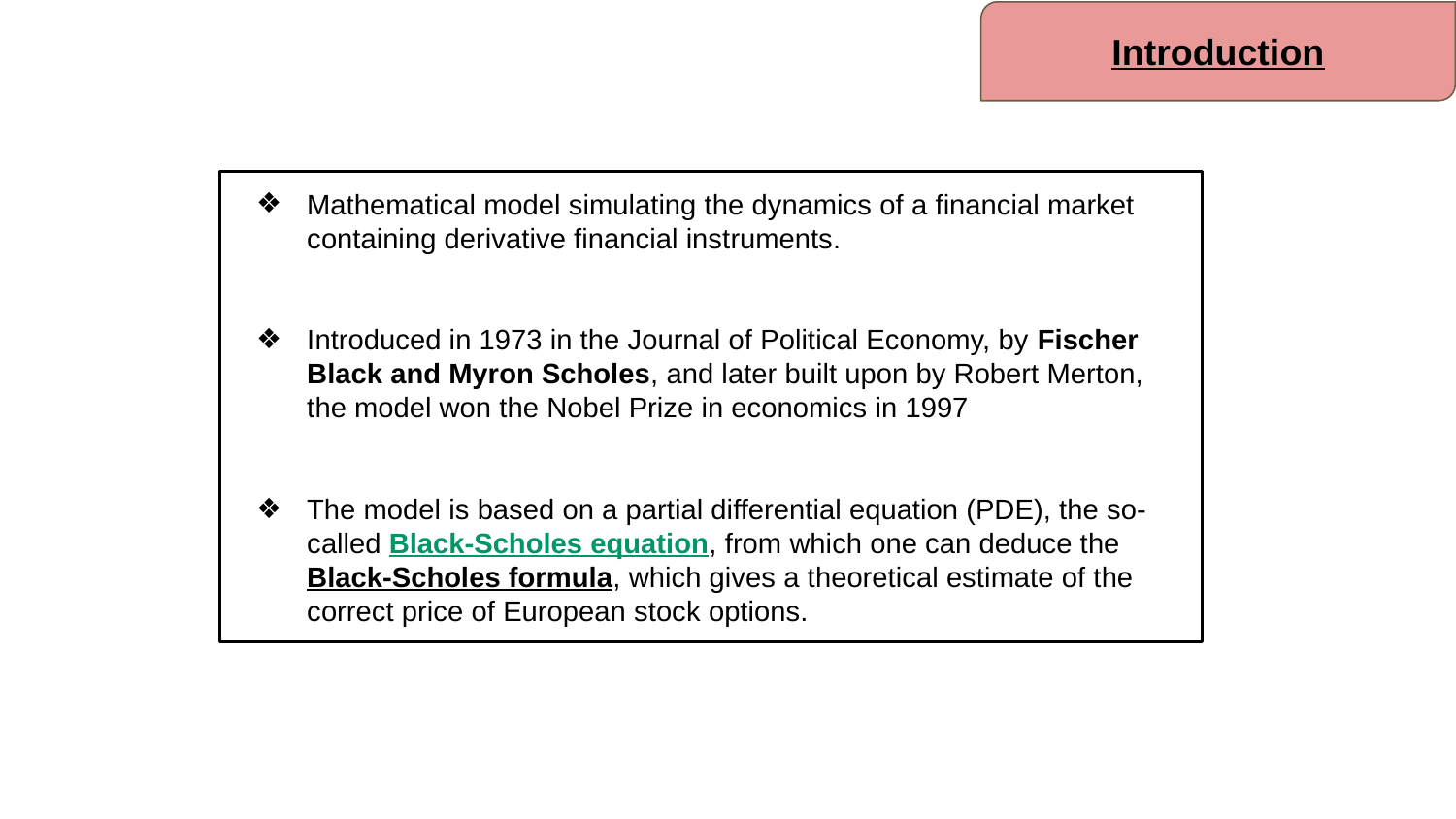

Introduction
Mathematical model simulating the dynamics of a financial market containing derivative financial instruments.

Introduced in 1973 in the Journal of Political Economy, by Fischer Black and Myron Scholes, and later built upon by Robert Merton, the model won the Nobel Prize in economics in 1997

The model is based on a partial differential equation (PDE), the so-called Black-Scholes equation, from which one can deduce the Black-Scholes formula, which gives a theoretical estimate of the correct price of European stock options.